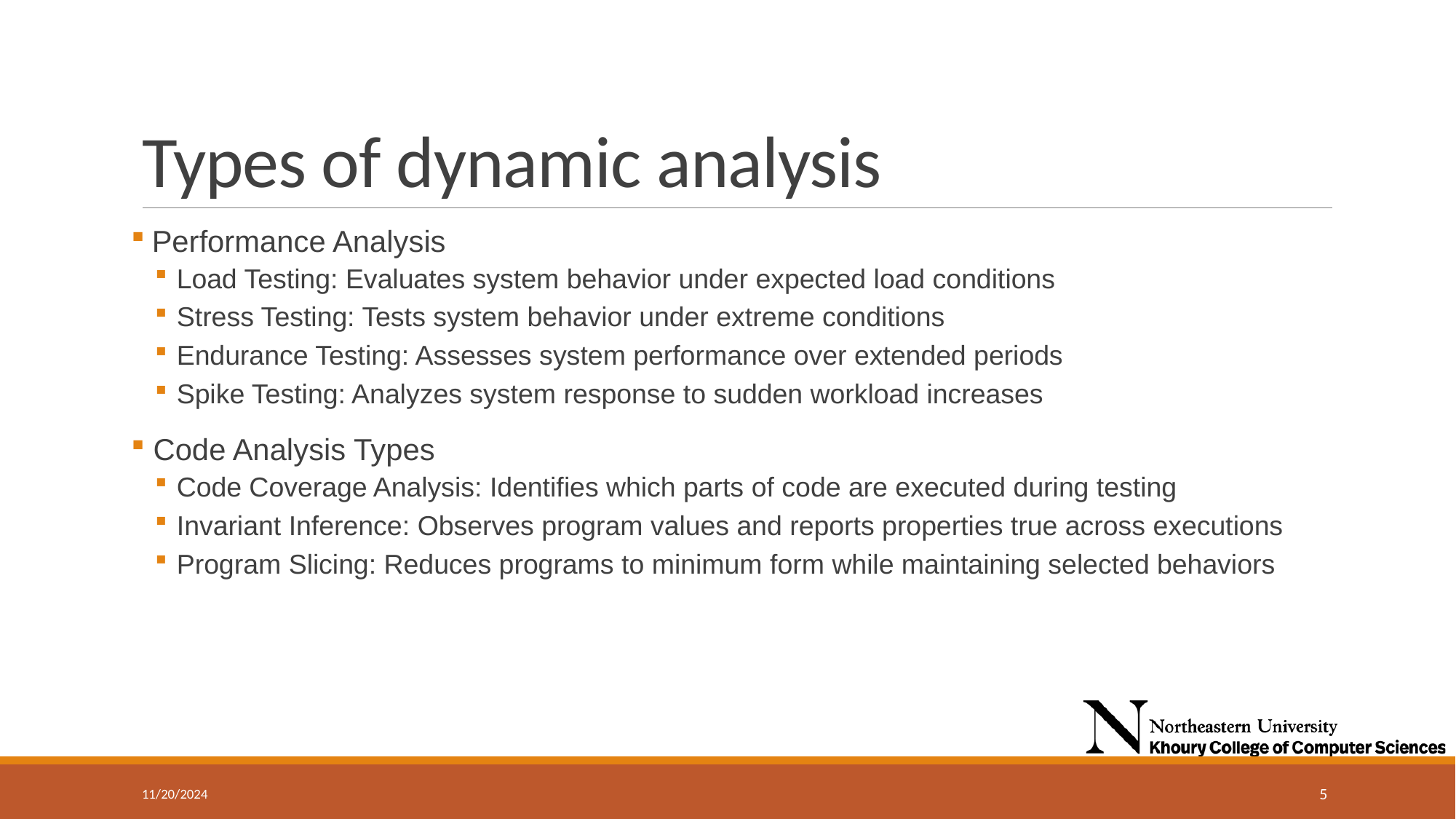

# Types of dynamic analysis
 Performance Analysis
Load Testing: Evaluates system behavior under expected load conditions
Stress Testing: Tests system behavior under extreme conditions
Endurance Testing: Assesses system performance over extended periods
Spike Testing: Analyzes system response to sudden workload increases
 Code Analysis Types
Code Coverage Analysis: Identifies which parts of code are executed during testing
Invariant Inference: Observes program values and reports properties true across executions
Program Slicing: Reduces programs to minimum form while maintaining selected behaviors
11/20/2024
5